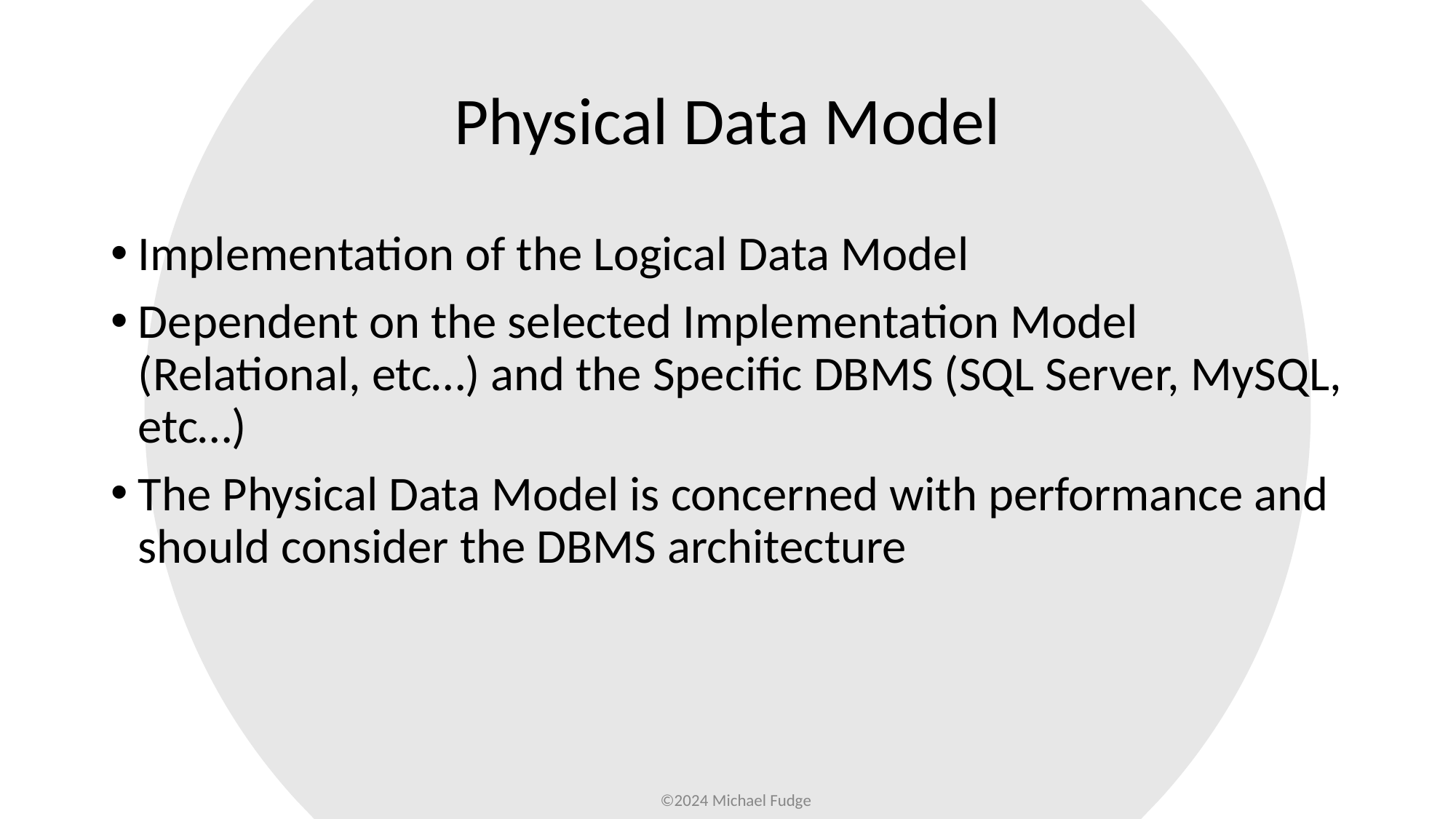

# Physical Data Model
Implementation of the Logical Data Model
Dependent on the selected Implementation Model (Relational, etc…) and the Specific DBMS (SQL Server, MySQL, etc…)
The Physical Data Model is concerned with performance and should consider the DBMS architecture